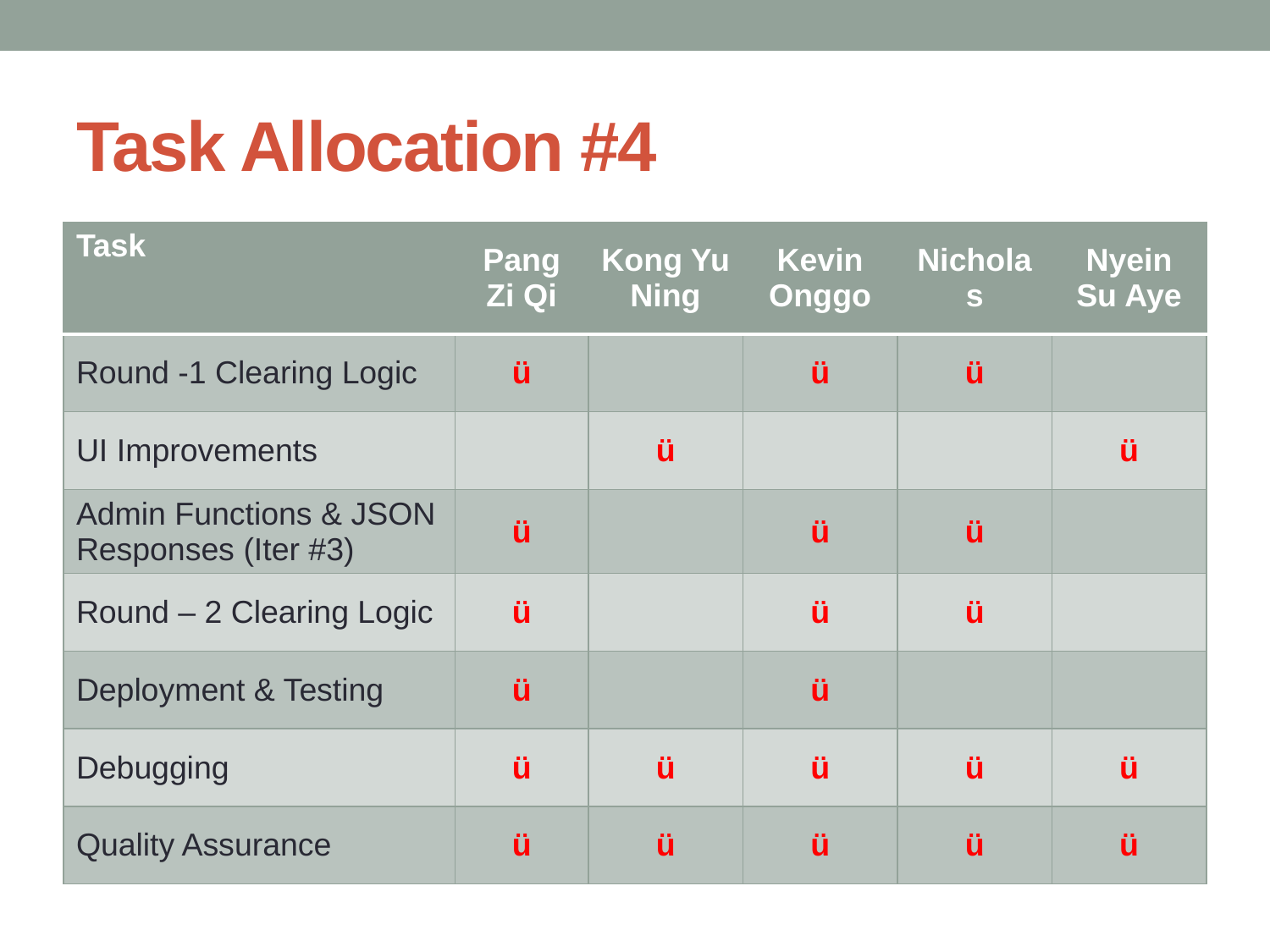

# Task Allocation #4
| Task | Pang Zi Qi | Kong Yu Ning | Kevin Onggo | Nicholas | Nyein Su Aye |
| --- | --- | --- | --- | --- | --- |
| Round -1 Clearing Logic | ü |  | ü | ü |  |
| UI Improvements |  | ü |  |  | ü |
| Admin Functions & JSON Responses (Iter #3) | ü |  | ü | ü |  |
| Round – 2 Clearing Logic | ü |  | ü | ü |  |
| Deployment & Testing | ü |  | ü |  |  |
| Debugging | ü | ü | ü | ü | ü |
| Quality Assurance | ü | ü | ü | ü | ü |